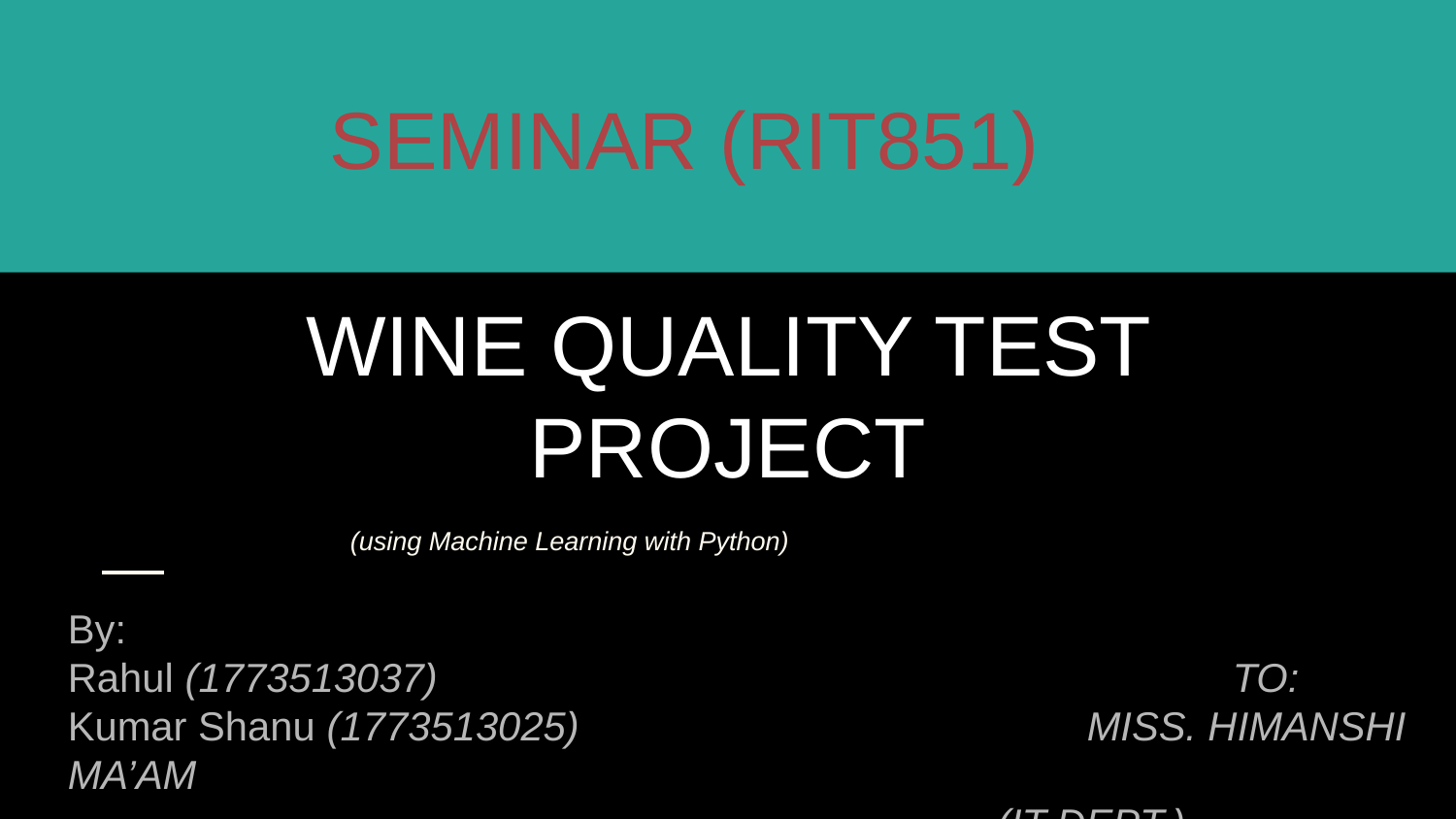

SEMINAR (RIT851)
# WINE QUALITY TEST PROJECT
(using Machine Learning with Python)
By:
Rahul (1773513037)						TO:
Kumar Shanu (1773513025)				MISS. HIMANSHI MA’AM
     (IT-DEPT.)